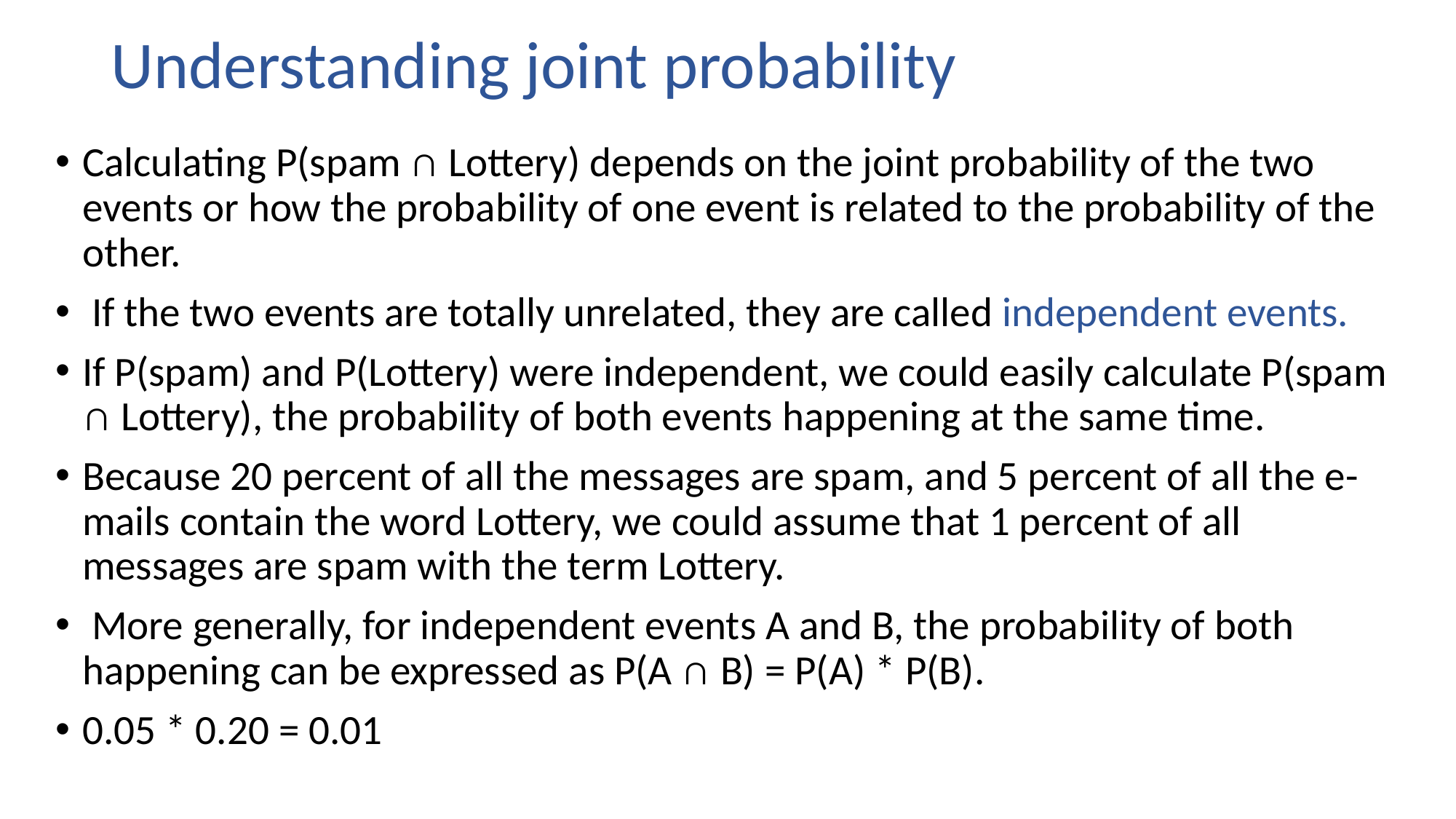

# Understanding joint probability
Calculating P(spam ∩ Lottery) depends on the joint probability of the two events or how the probability of one event is related to the probability of the other.
 If the two events are totally unrelated, they are called independent events.
If P(spam) and P(Lottery) were independent, we could easily calculate P(spam ∩ Lottery), the probability of both events happening at the same time.
Because 20 percent of all the messages are spam, and 5 percent of all the e-mails contain the word Lottery, we could assume that 1 percent of all messages are spam with the term Lottery.
 More generally, for independent events A and B, the probability of both happening can be expressed as P(A ∩ B) = P(A) * P(B).
0.05 * 0.20 = 0.01